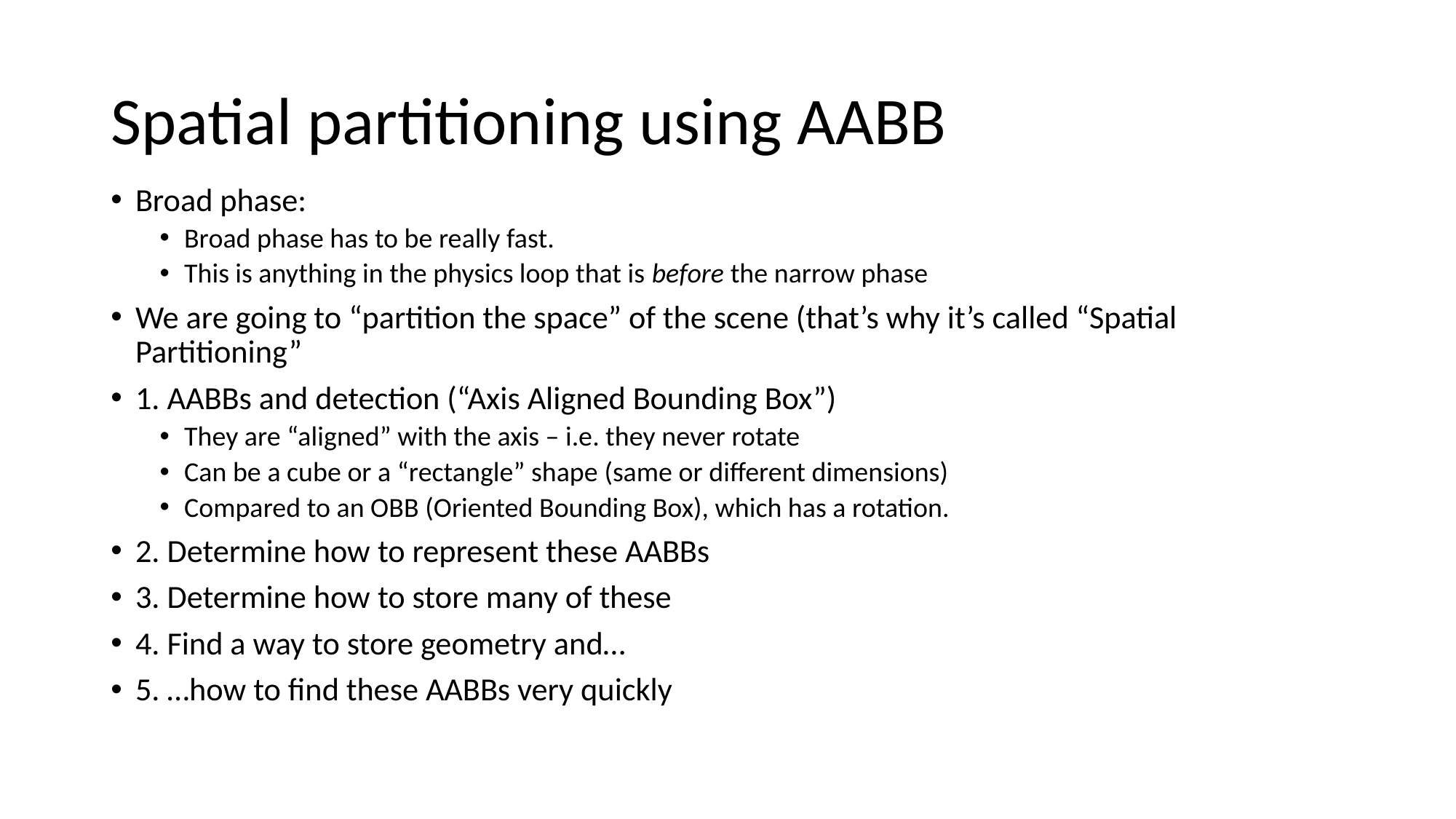

# Spatial partitioning using AABB
Broad phase:
Broad phase has to be really fast.
This is anything in the physics loop that is before the narrow phase
We are going to “partition the space” of the scene (that’s why it’s called “Spatial Partitioning”
1. AABBs and detection (“Axis Aligned Bounding Box”)
They are “aligned” with the axis – i.e. they never rotate
Can be a cube or a “rectangle” shape (same or different dimensions)
Compared to an OBB (Oriented Bounding Box), which has a rotation.
2. Determine how to represent these AABBs
3. Determine how to store many of these
4. Find a way to store geometry and…
5. …how to find these AABBs very quickly